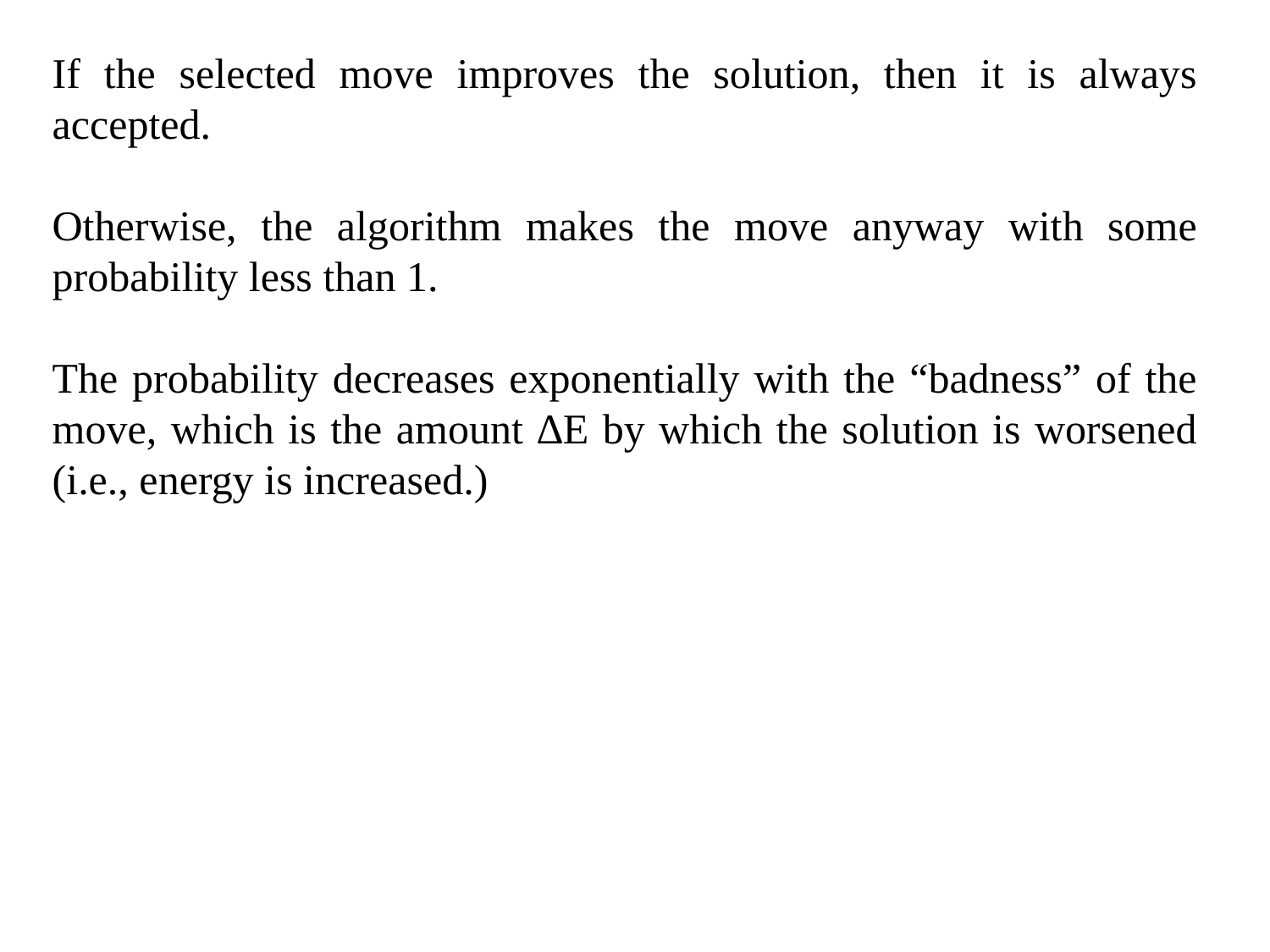

If the selected move improves the solution, then it is always accepted.

Otherwise, the algorithm makes the move anyway with some probability less than 1.

The probability decreases exponentially with the “badness” of the move, which is the amount ∆E by which the solution is worsened (i.e., energy is increased.)